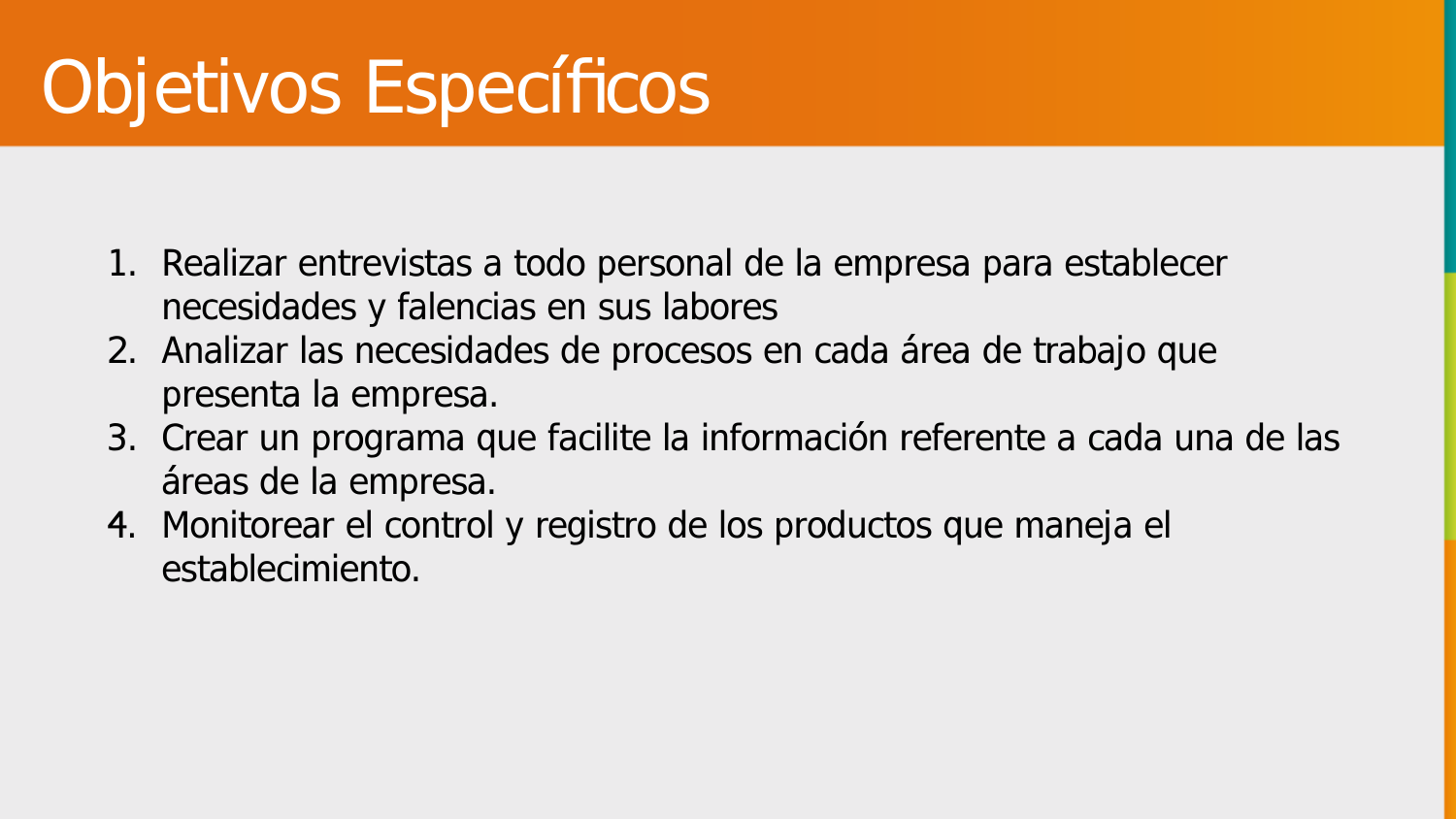

Objetivos Específicos
Realizar entrevistas a todo personal de la empresa para establecer necesidades y falencias en sus labores
Analizar las necesidades de procesos en cada área de trabajo que presenta la empresa.
Crear un programa que facilite la información referente a cada una de las áreas de la empresa.
Monitorear el control y registro de los productos que maneja el establecimiento.